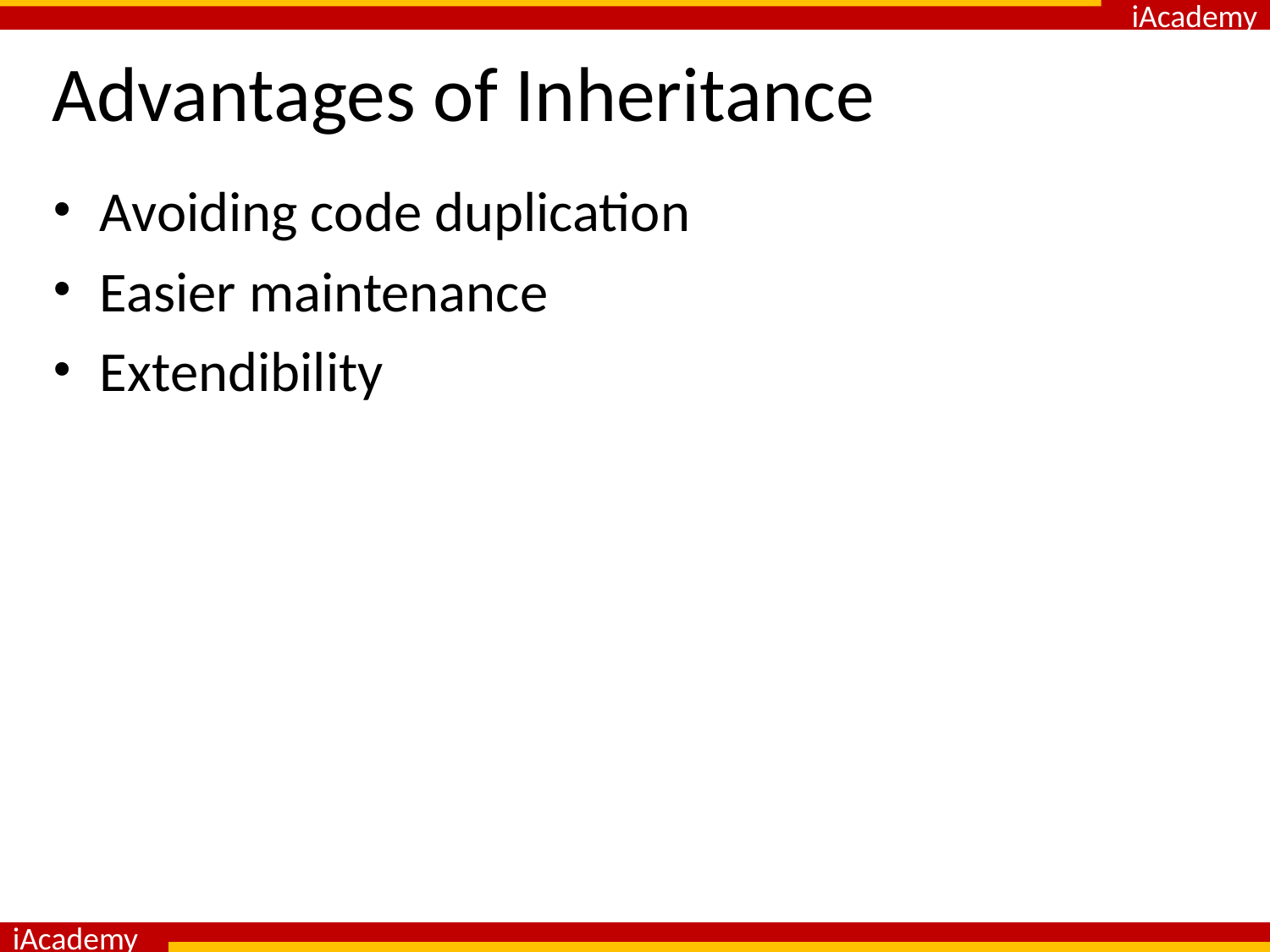

# Advantages of Inheritance
Avoiding code duplication
Easier maintenance
Extendibility